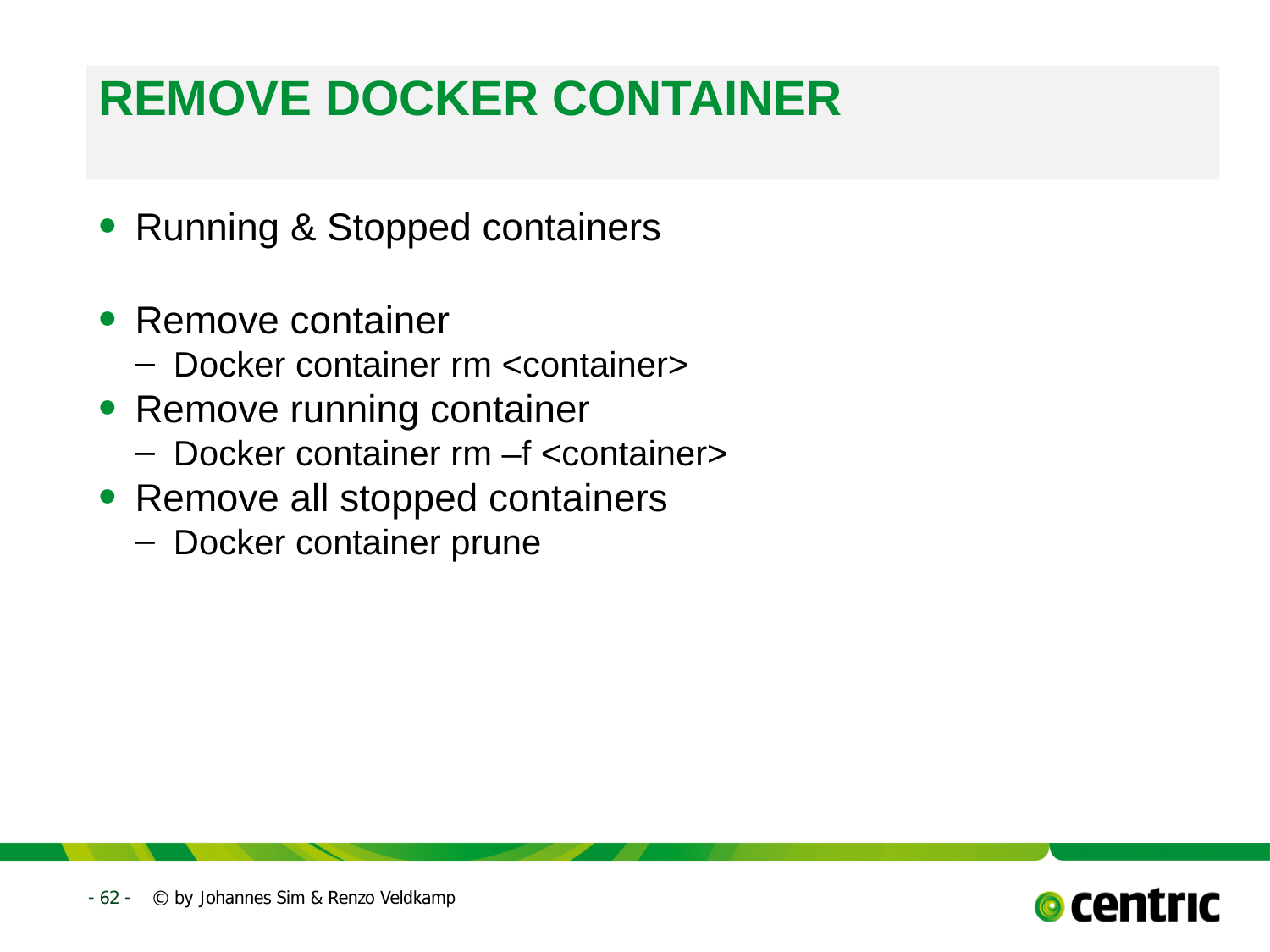

# Remove DOCKER CONTAINER
Running & Stopped containers

Remove container
Docker container rm <container>
Remove running container
Docker container rm –f <container>
Remove all stopped containers
Docker container prune